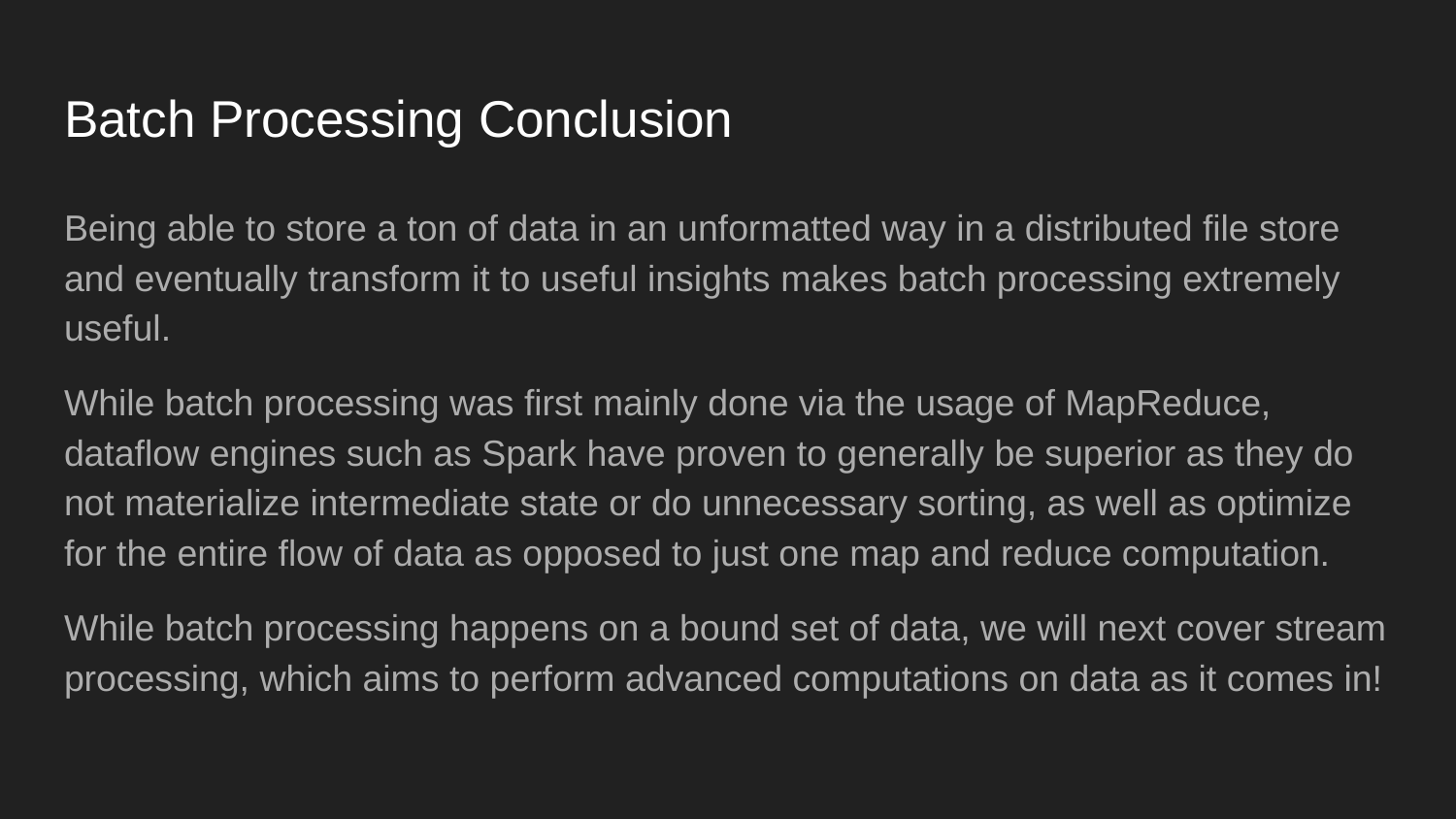

# Batch Processing Conclusion
Being able to store a ton of data in an unformatted way in a distributed file store and eventually transform it to useful insights makes batch processing extremely useful.
While batch processing was first mainly done via the usage of MapReduce, dataflow engines such as Spark have proven to generally be superior as they do not materialize intermediate state or do unnecessary sorting, as well as optimize for the entire flow of data as opposed to just one map and reduce computation.
While batch processing happens on a bound set of data, we will next cover stream processing, which aims to perform advanced computations on data as it comes in!